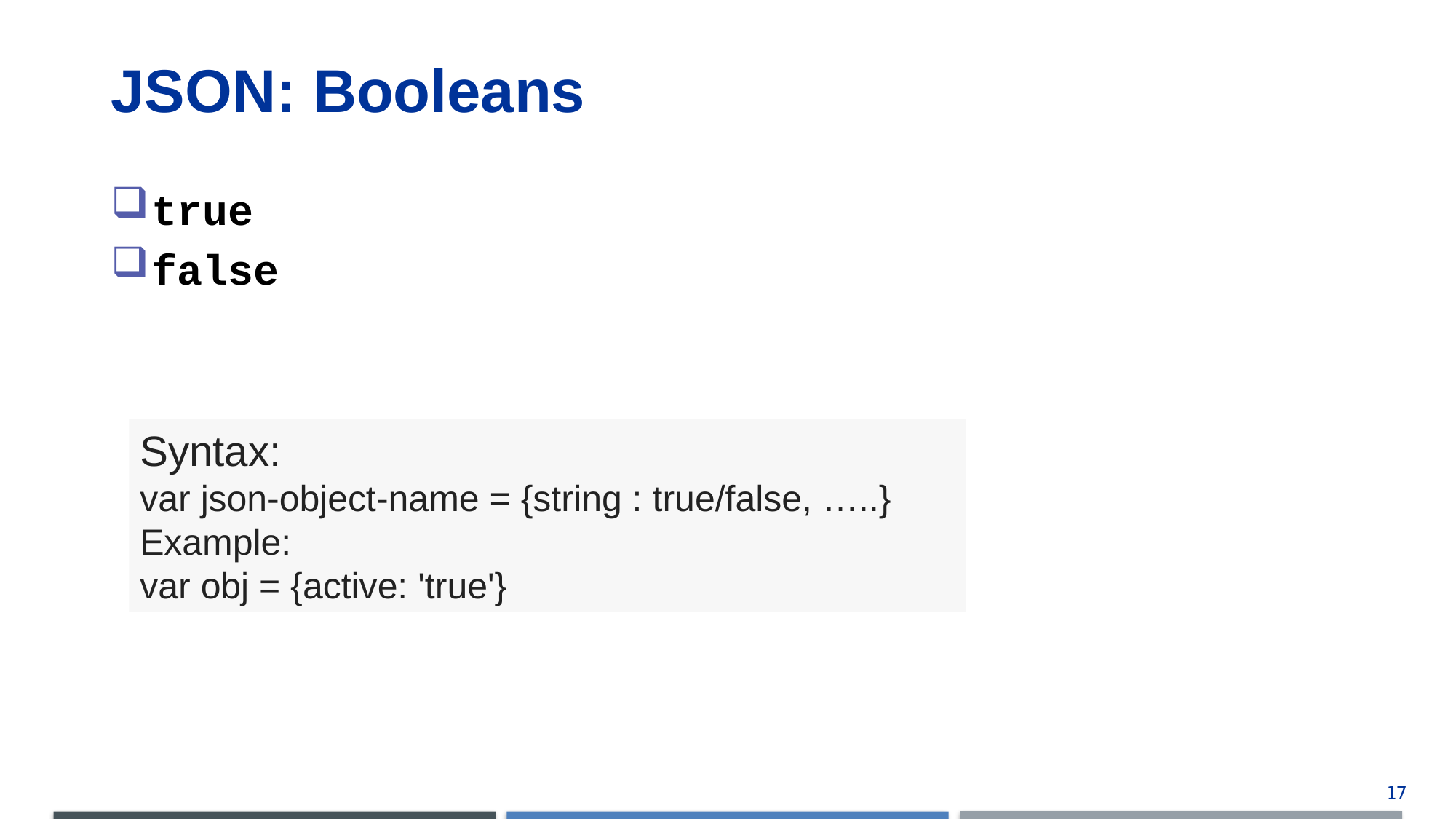

# JSON: Booleans
true
false
Syntax:
var json-object-name = {string : true/false, …..}
Example:
var obj = {active: 'true'}